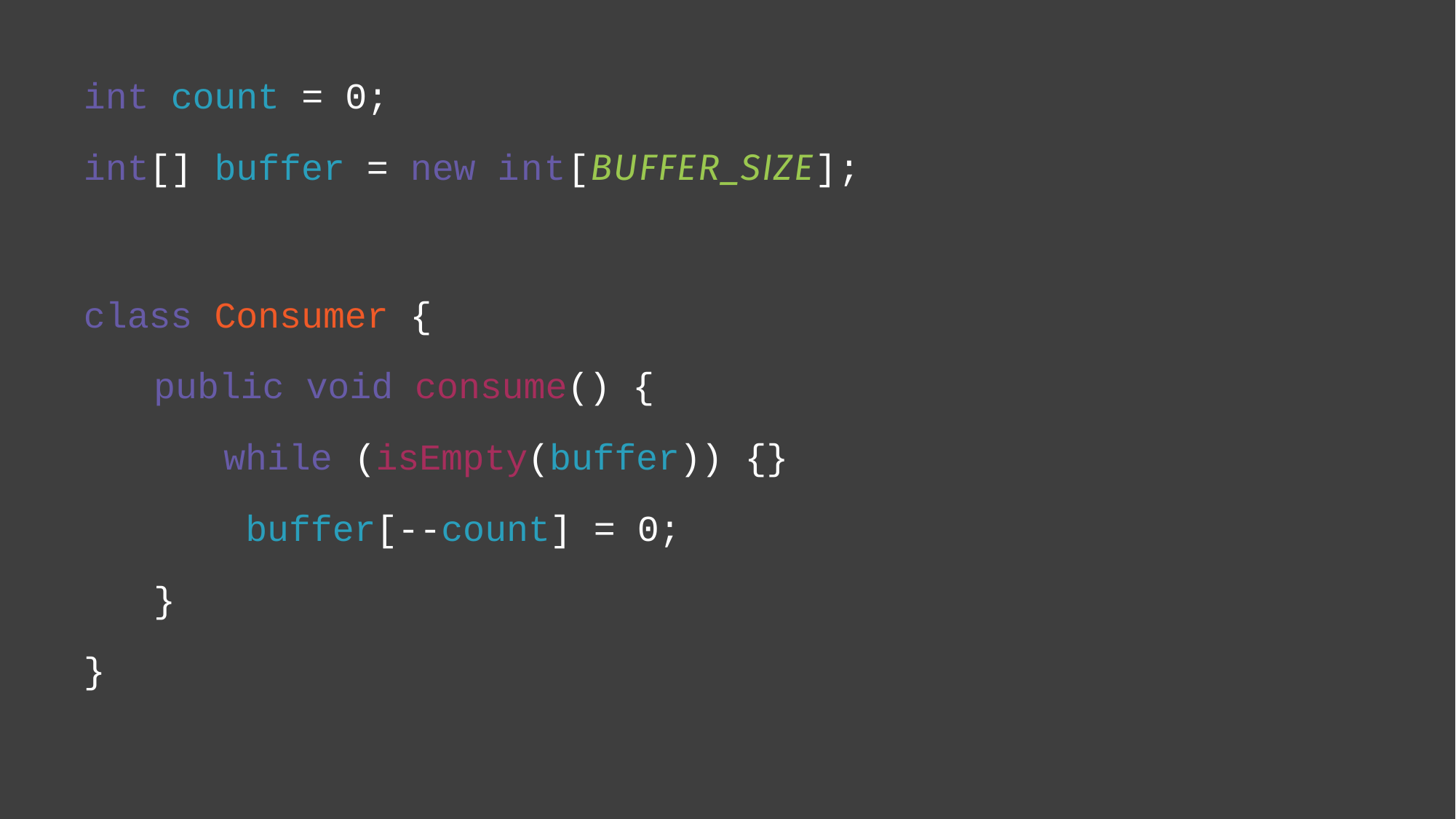

int count = 0;
int[] buffer = new int[BUFFER_SIZE];

class Consumer {
public void consume() {
while (isEmpty(buffer)) {}  buffer[--count] = 0;
}
}
24